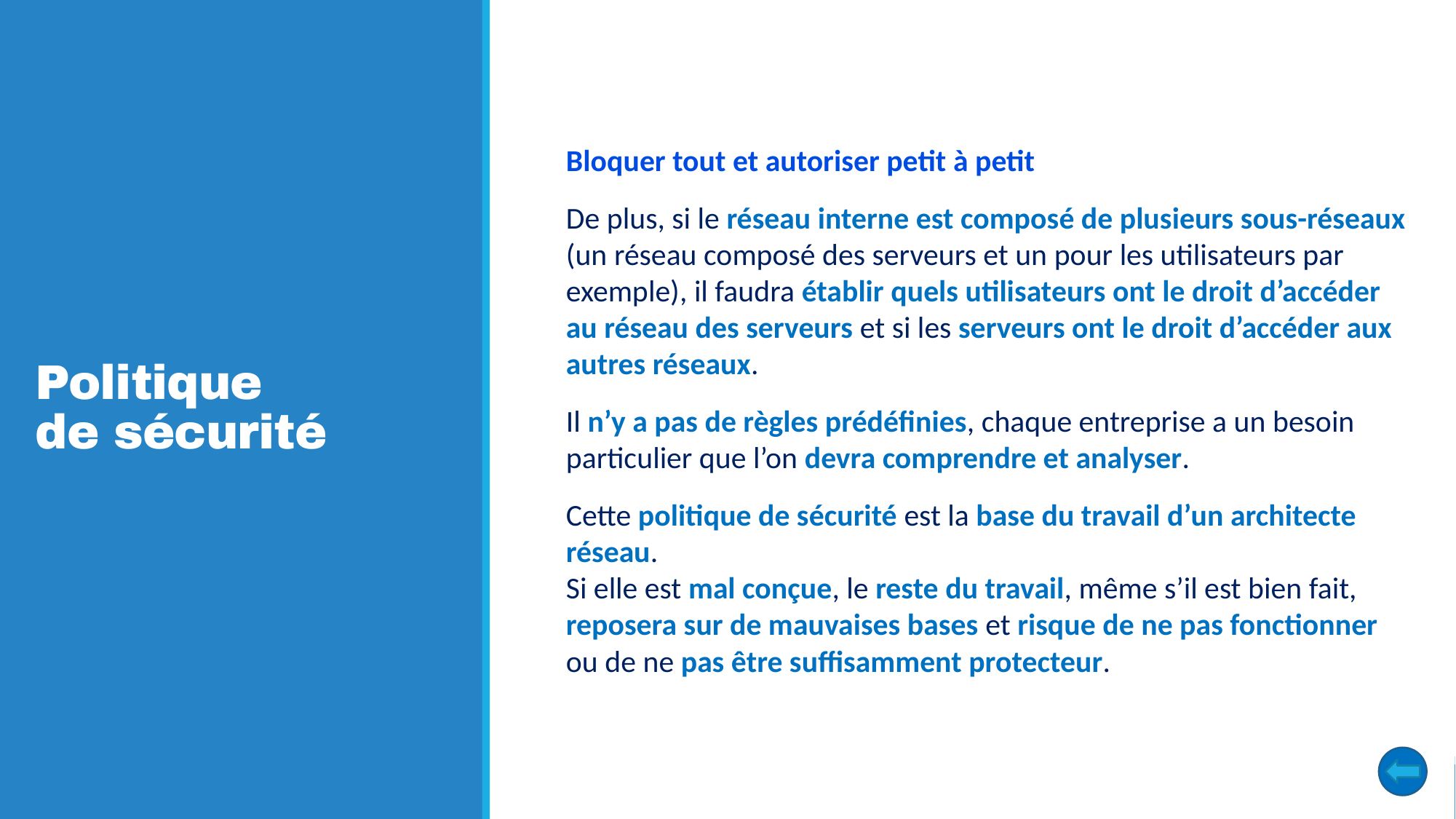

# Politique de sécurité
Bloquer tout et autoriser petit à petit
De plus, si le réseau interne est composé de plusieurs sous-réseaux (un réseau composé des serveurs et un pour les utilisateurs par exemple), il faudra établir quels utilisateurs ont le droit d’accéder au réseau des serveurs et si les serveurs ont le droit d’accéder aux autres réseaux.
Il n’y a pas de règles prédéfinies, chaque entreprise a un besoin particulier que l’on devra comprendre et analyser.
Cette politique de sécurité est la base du travail d’un architecte réseau.
Si elle est mal conçue, le reste du travail, même s’il est bien fait, reposera sur de mauvaises bases et risque de ne pas fonctionner ou de ne pas être suffisamment protecteur.